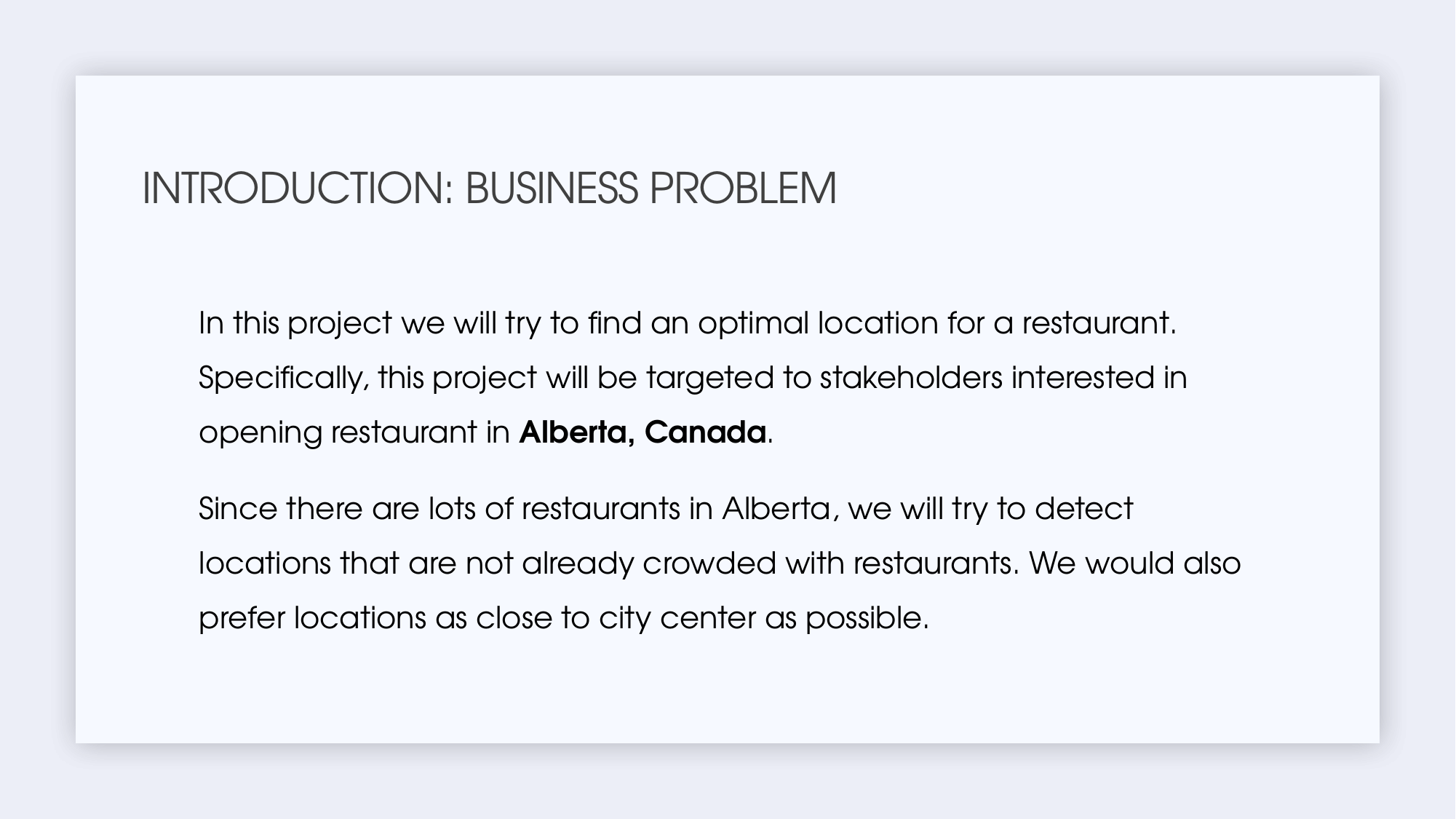

# Introduction: Business Problem
In this project we will try to find an optimal location for a restaurant. Specifically, this project will be targeted to stakeholders interested in opening restaurant in Alberta, Canada.
Since there are lots of restaurants in Alberta, we will try to detect locations that are not already crowded with restaurants. We would also prefer locations as close to city center as possible.